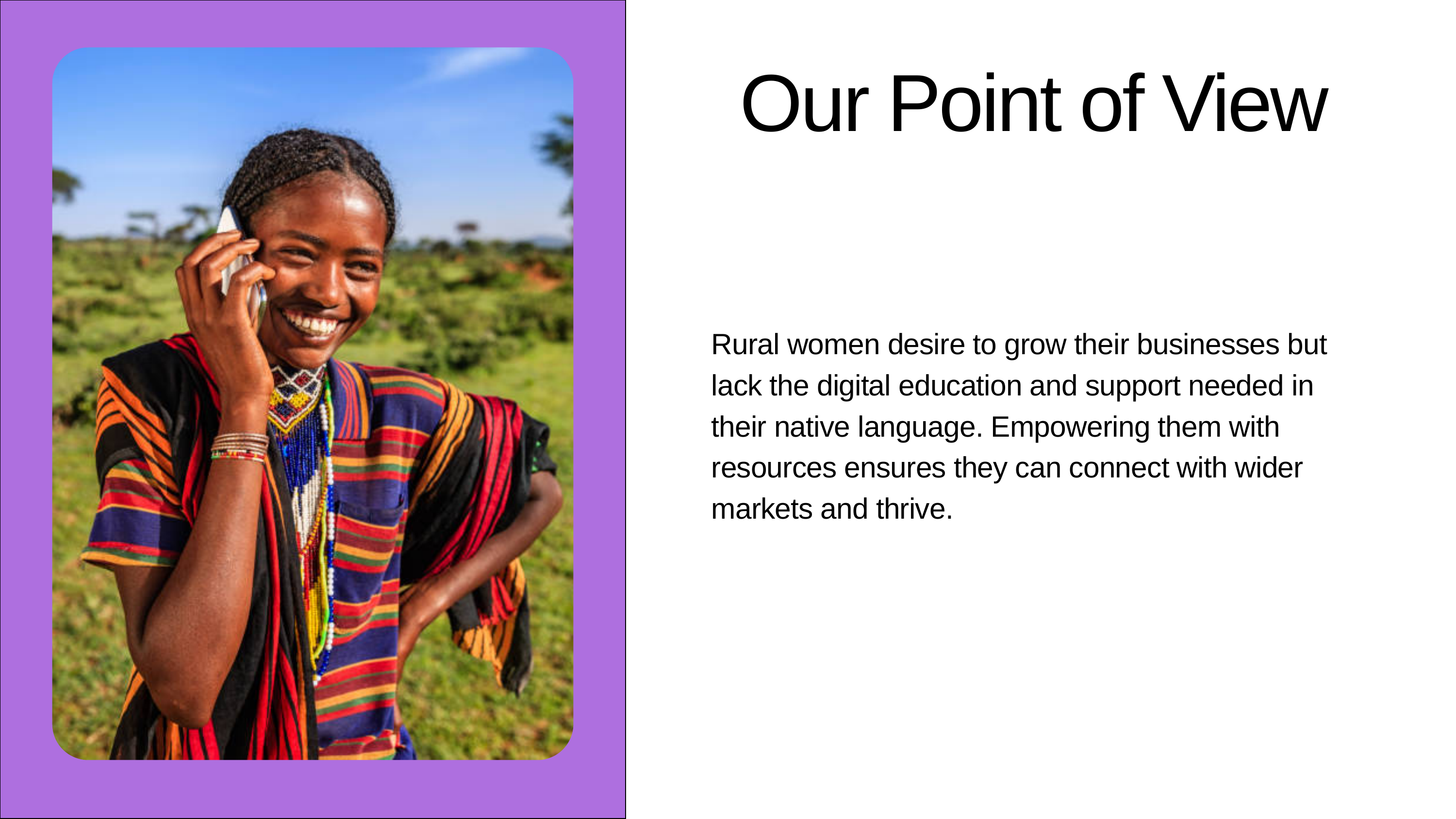

Our Point of View
Rural women desire to grow their businesses but lack the digital education and support needed in their native language. Empowering them with resources ensures they can connect with wider markets and thrive.